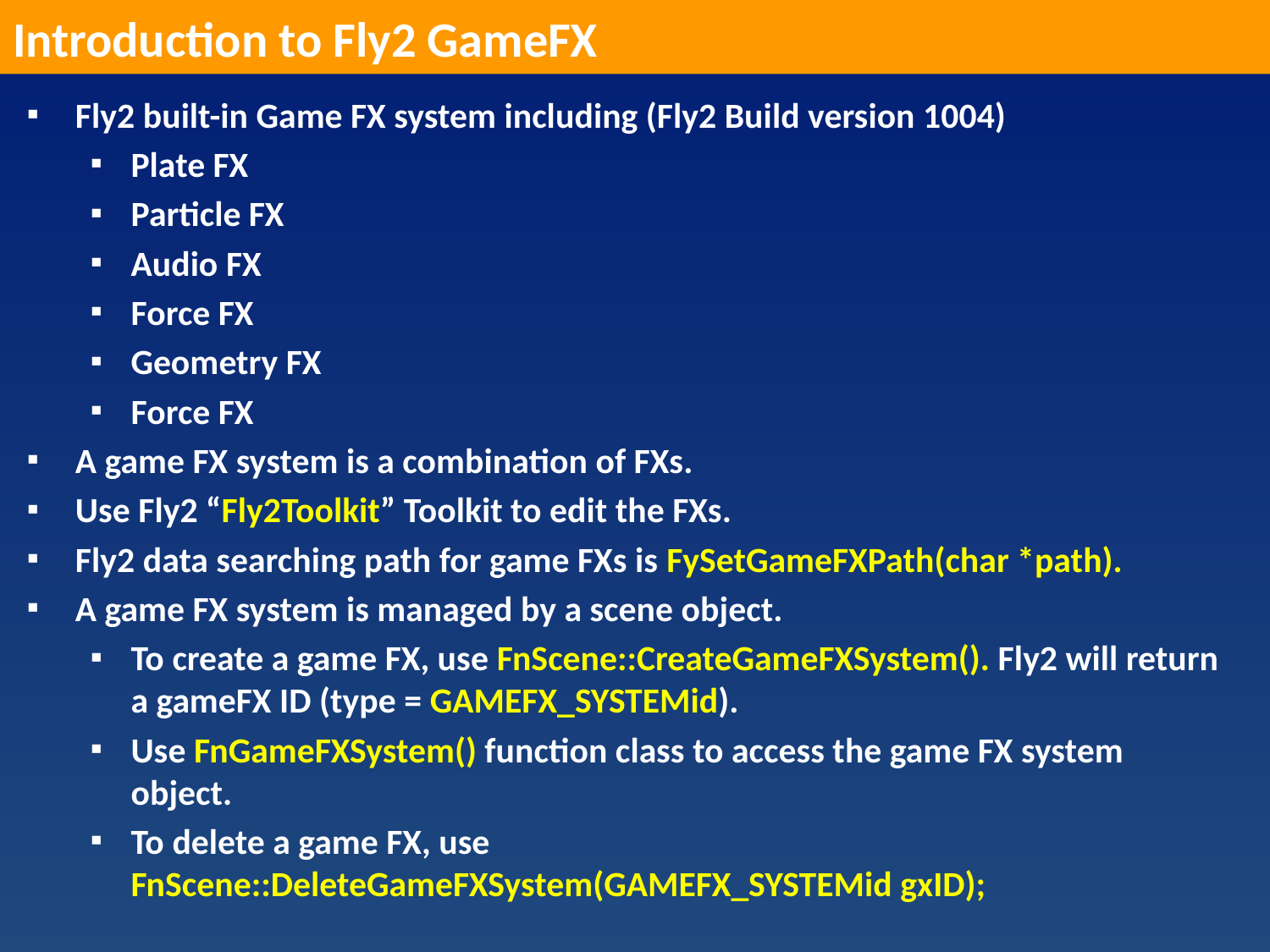

Introduction to Fly2 GameFX
Fly2 built-in Game FX system including (Fly2 Build version 1004)
Plate FX
Particle FX
Audio FX
Force FX
Geometry FX
Force FX
A game FX system is a combination of FXs.
Use Fly2 “Fly2Toolkit” Toolkit to edit the FXs.
Fly2 data searching path for game FXs is FySetGameFXPath(char *path).
A game FX system is managed by a scene object.
To create a game FX, use FnScene::CreateGameFXSystem(). Fly2 will return a gameFX ID (type = GAMEFX_SYSTEMid).
Use FnGameFXSystem() function class to access the game FX system object.
To delete a game FX, use FnScene::DeleteGameFXSystem(GAMEFX_SYSTEMid gxID);